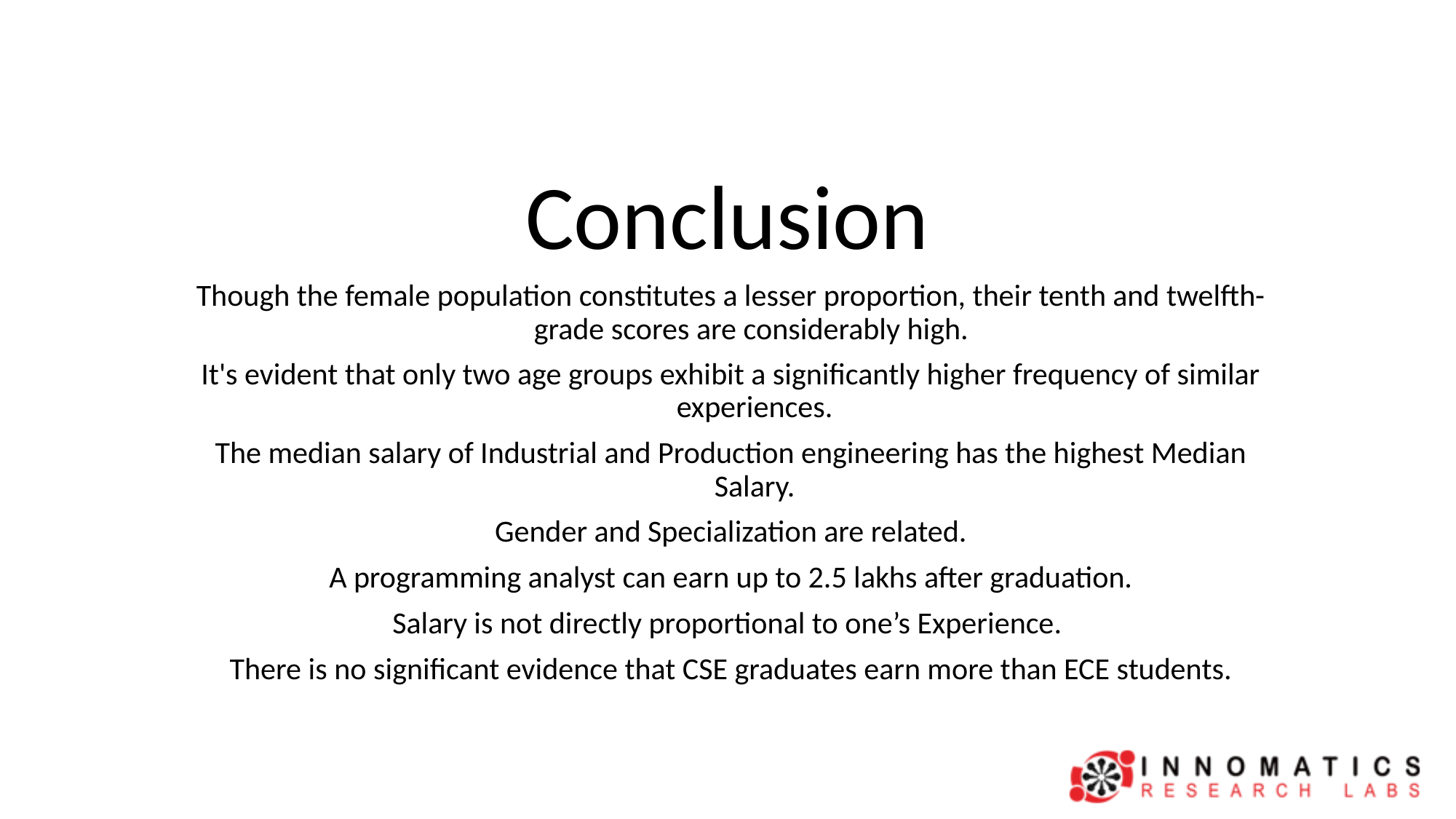

# Conclusion
Though the female population constitutes a lesser proportion, their tenth and twelfth-grade scores are considerably high.
It's evident that only two age groups exhibit a significantly higher frequency of similar experiences.
The median salary of Industrial and Production engineering has the highest Median Salary.
Gender and Specialization are related.
A programming analyst can earn up to 2.5 lakhs after graduation.
Salary is not directly proportional to one’s Experience.
There is no significant evidence that CSE graduates earn more than ECE students.